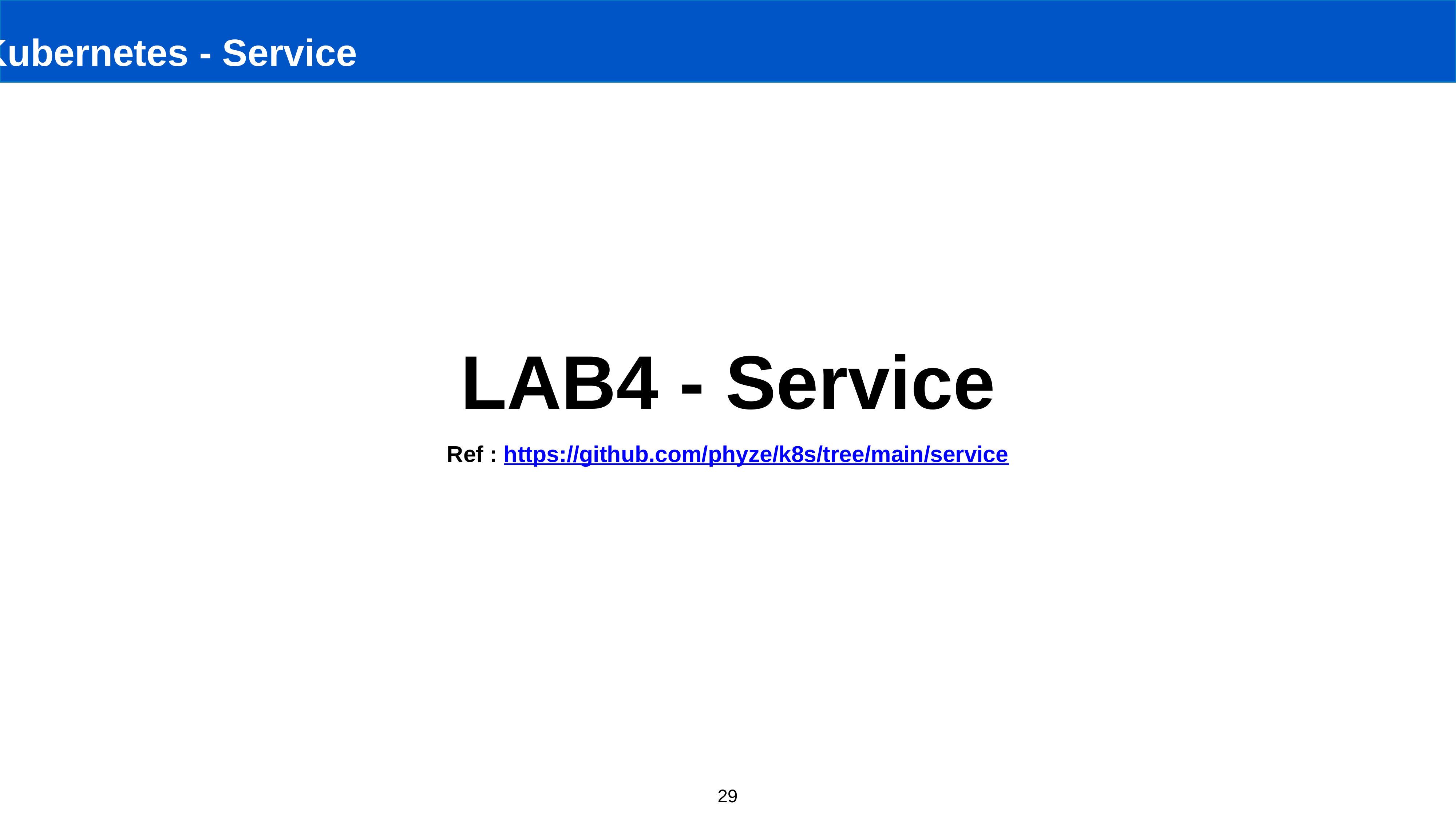

Kubernetes - Service
LAB4 - Service
Ref : https://github.com/phyze/k8s/tree/main/service
29